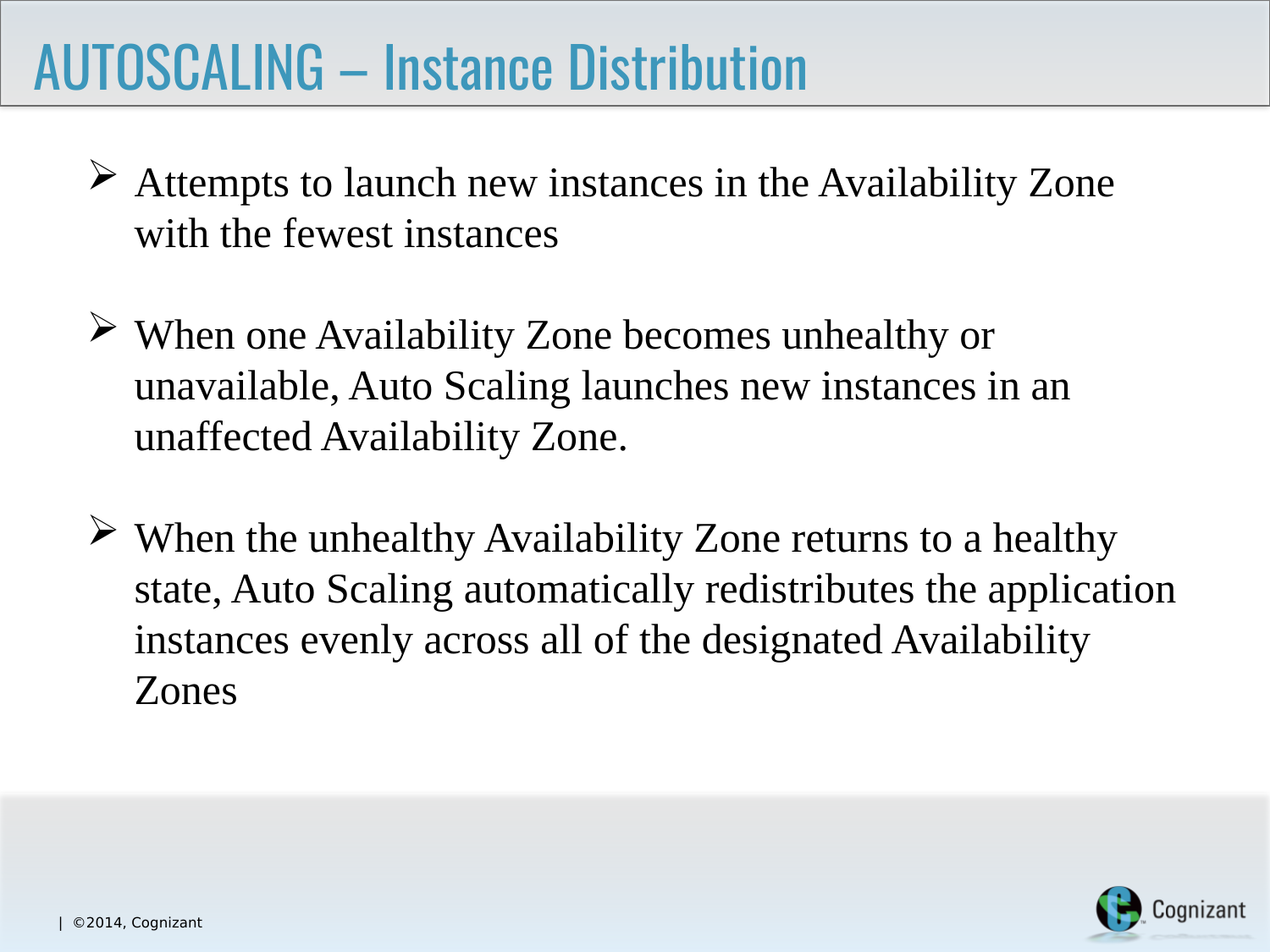

# AUTOSCALING – Instance Distribution
Attempts to launch new instances in the Availability Zone with the fewest instances

When one Availability Zone becomes unhealthy or unavailable, Auto Scaling launches new instances in an unaffected Availability Zone.

When the unhealthy Availability Zone returns to a healthy state, Auto Scaling automatically redistributes the application instances evenly across all of the designated Availability Zones